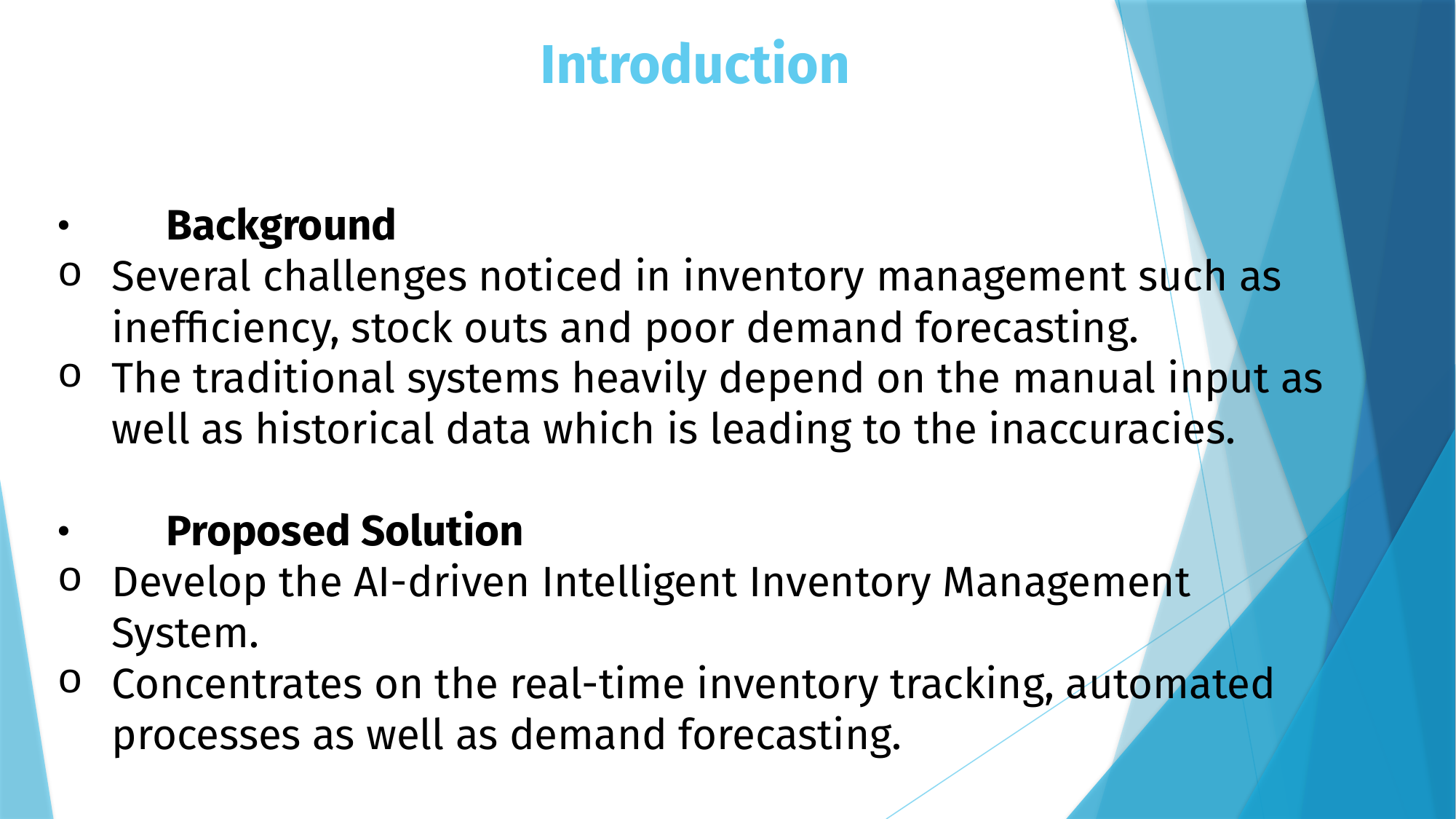

# Introduction
•	Background
Several challenges noticed in inventory management such as inefficiency, stock outs and poor demand forecasting.
The traditional systems heavily depend on the manual input as well as historical data which is leading to the inaccuracies.

•	Proposed Solution
Develop the AI-driven Intelligent Inventory Management System.
Concentrates on the real-time inventory tracking, automated processes as well as demand forecasting.